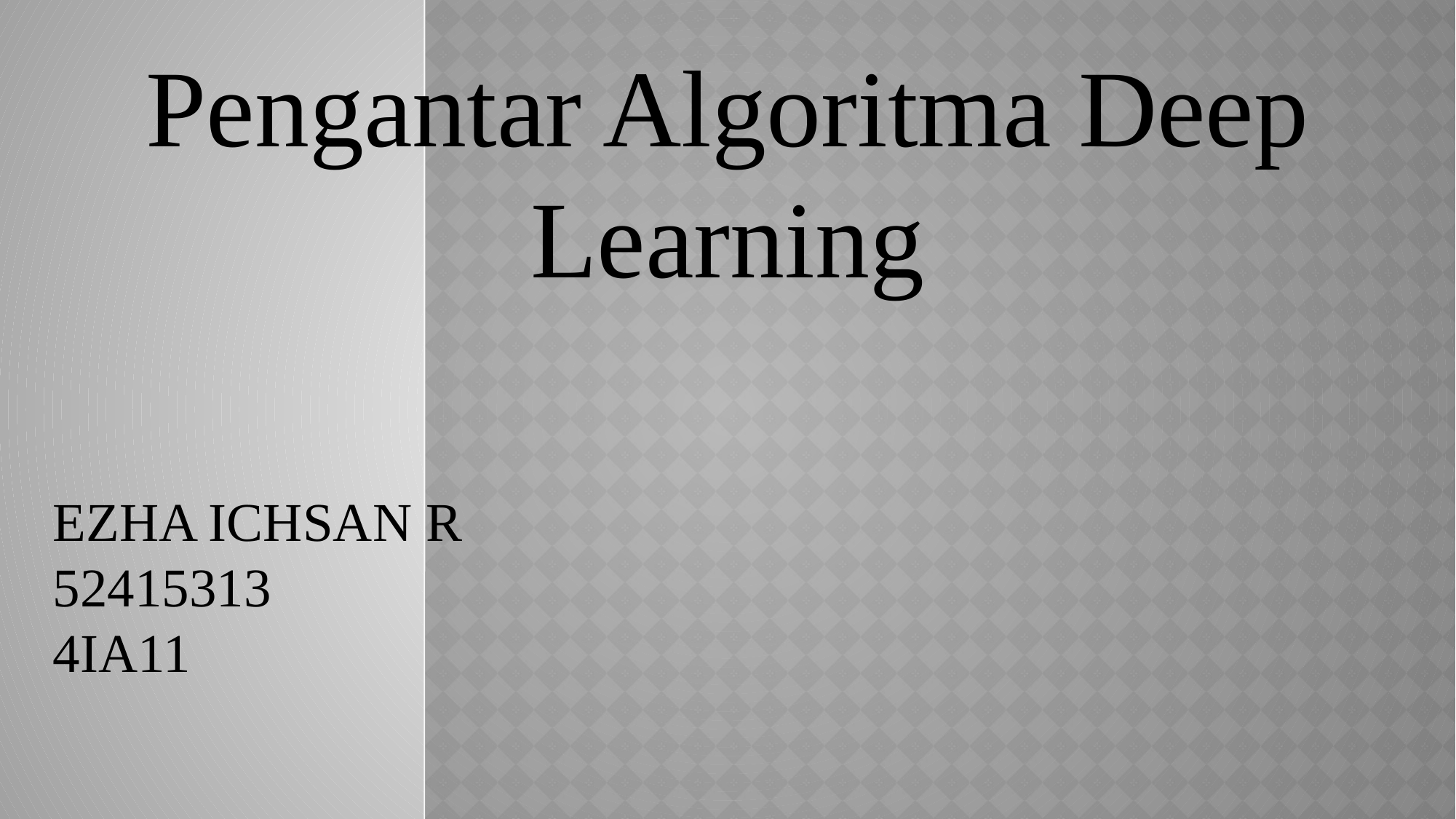

Pengantar Algoritma Deep Learning
EZHA ICHSAN R
52415313
4IA11